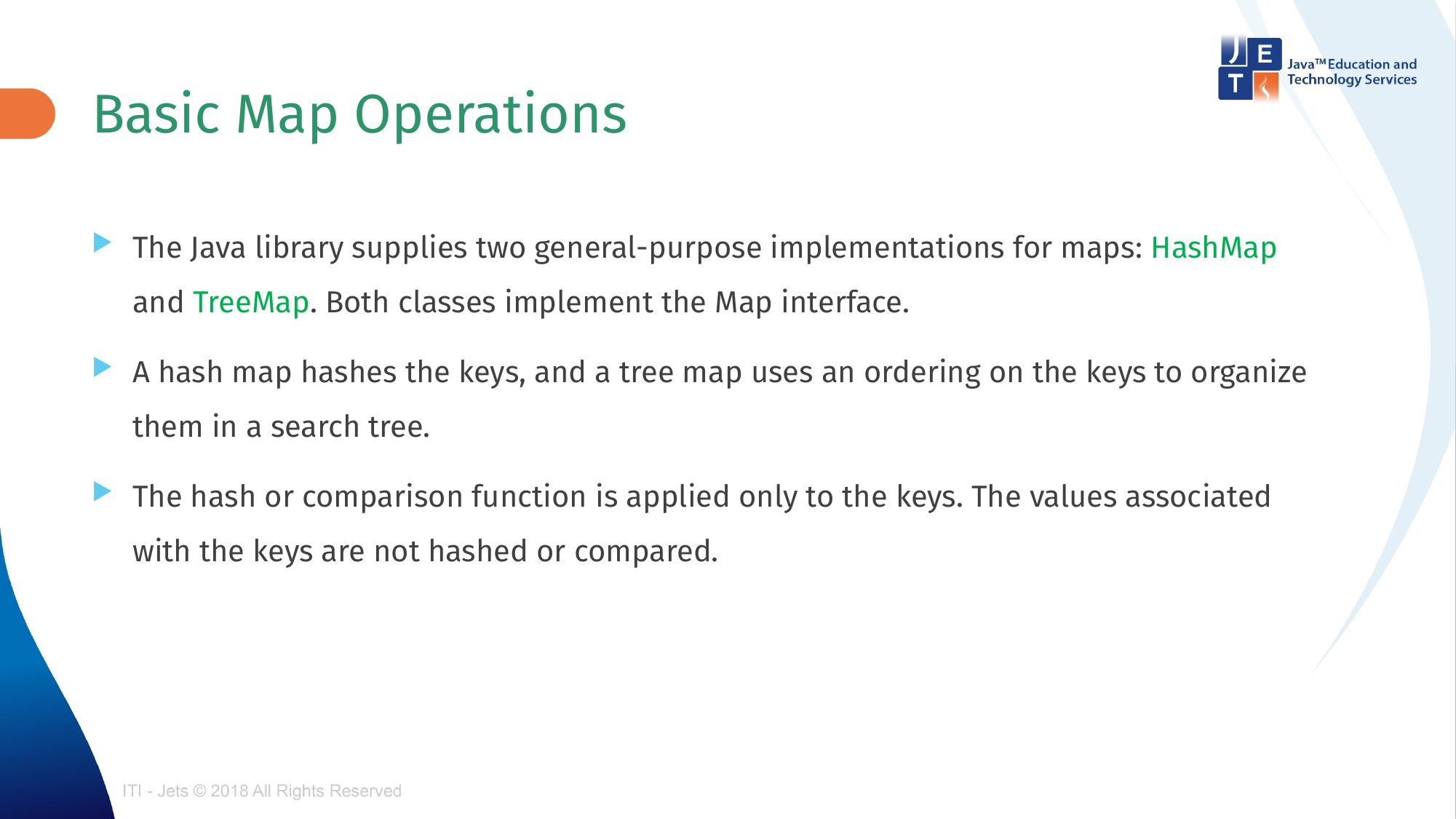

# Basic Map Operations
The Java library supplies two general-purpose implementations for maps: HashMap and TreeMap. Both classes implement the Map interface.
A hash map hashes the keys, and a tree map uses an ordering on the keys to organize them in a search tree.
The hash or comparison function is applied only to the keys. The values associated with the keys are not hashed or compared.